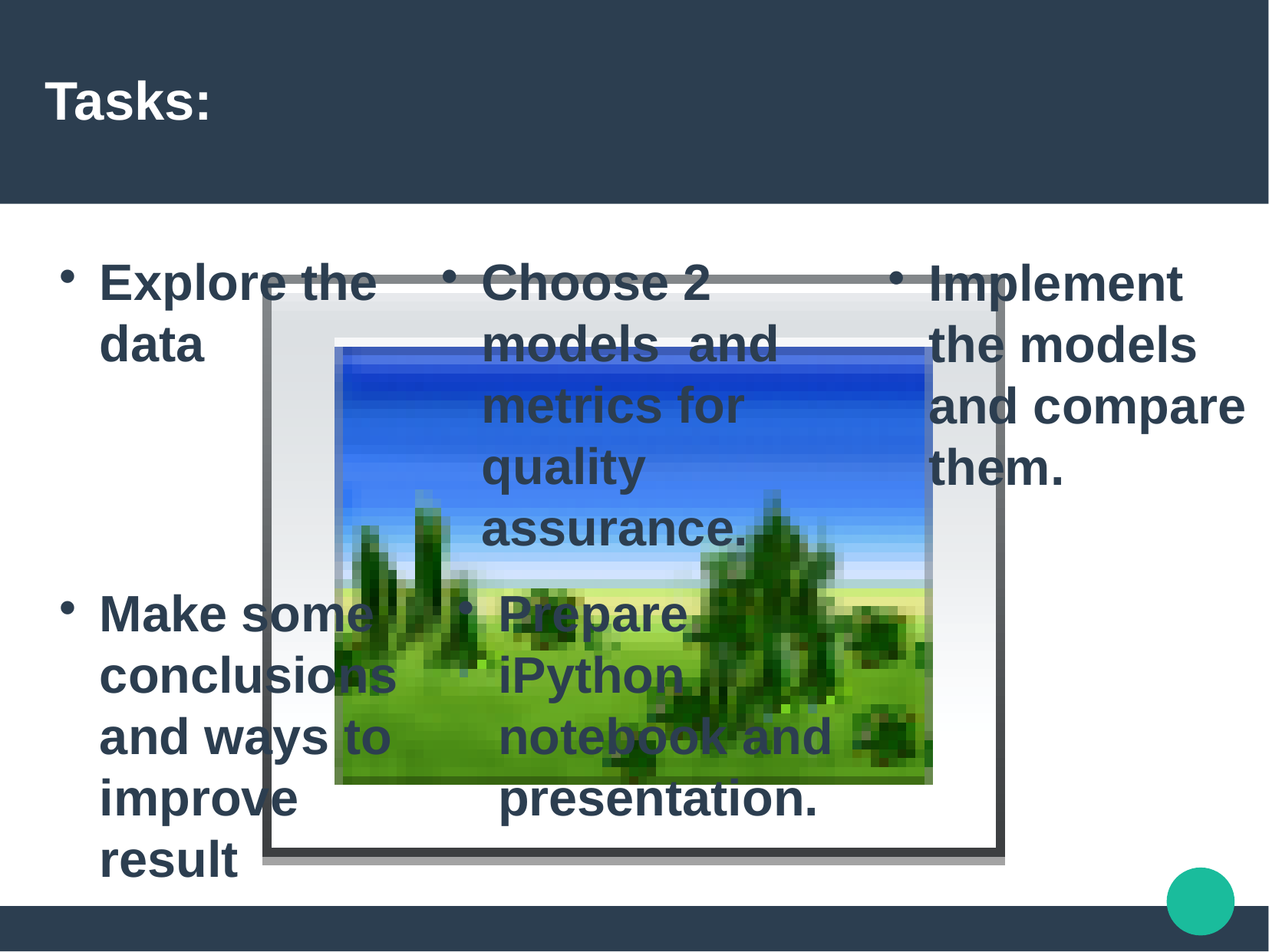

Tasks:
Explore the data
Choose 2 models  and metrics for quality assurance.
Implement the models and compare them.

Make some conclusions and ways to improve result
Prepare iPython notebook and presentation.